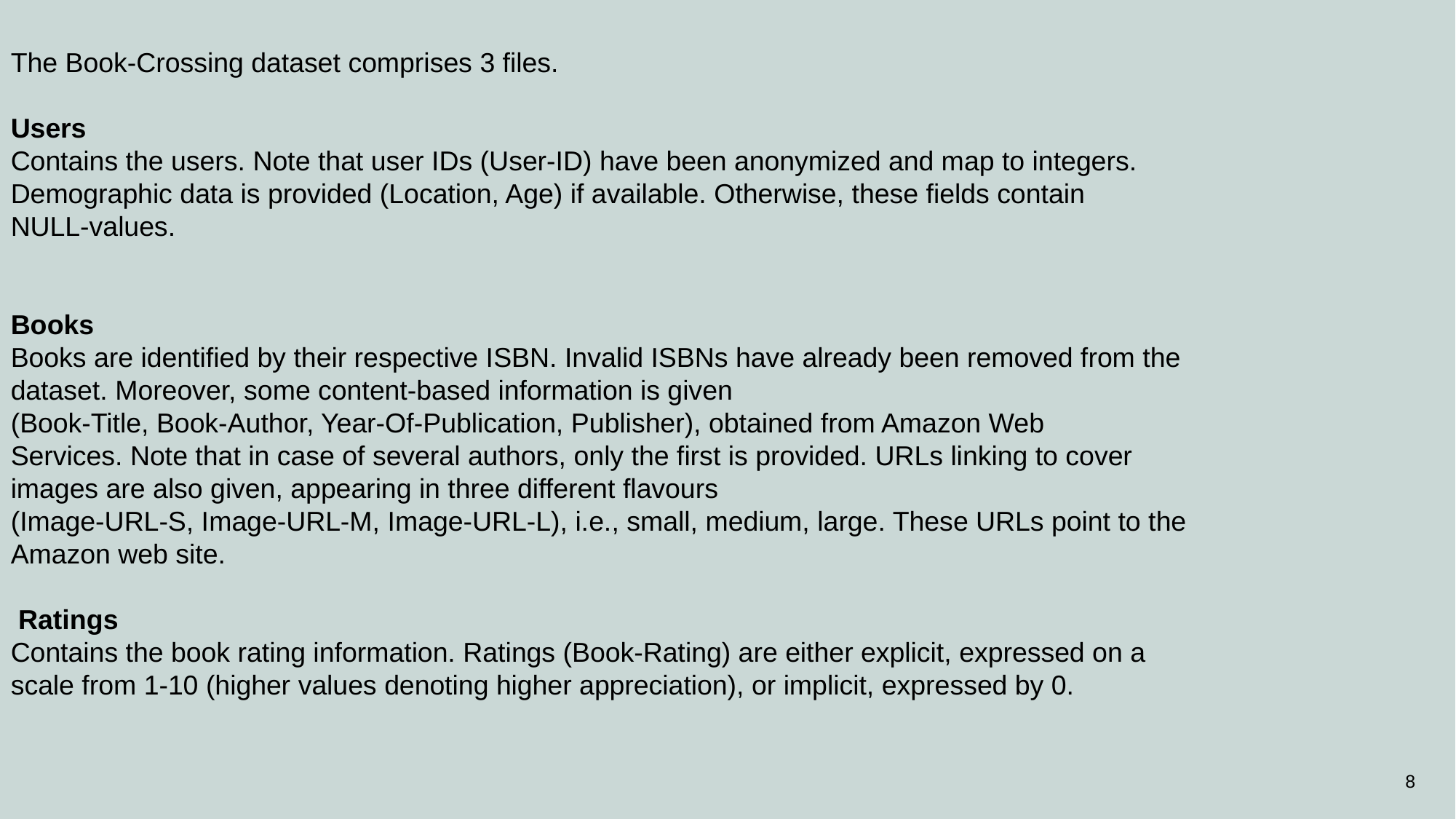

The Book-Crossing dataset comprises 3 files.

Users
Contains the users. Note that user IDs (User-ID) have been anonymized and map to integers.
Demographic data is provided (Location, Age) if available. Otherwise, these fields contain
NULL-values.

Books
Books are identified by their respective ISBN. Invalid ISBNs have already been removed from the
dataset. Moreover, some content-based information is given
(Book-Title, Book-Author, Year-Of-Publication, Publisher), obtained from Amazon Web
Services. Note that in case of several authors, only the first is provided. URLs linking to cover
images are also given, appearing in three different flavours
(Image-URL-S, Image-URL-M, Image-URL-L), i.e., small, medium, large. These URLs point to the
Amazon web site.

 Ratings
Contains the book rating information. Ratings (Book-Rating) are either explicit, expressed on a
scale from 1-10 (higher values denoting higher appreciation), or implicit, expressed by 0.
8